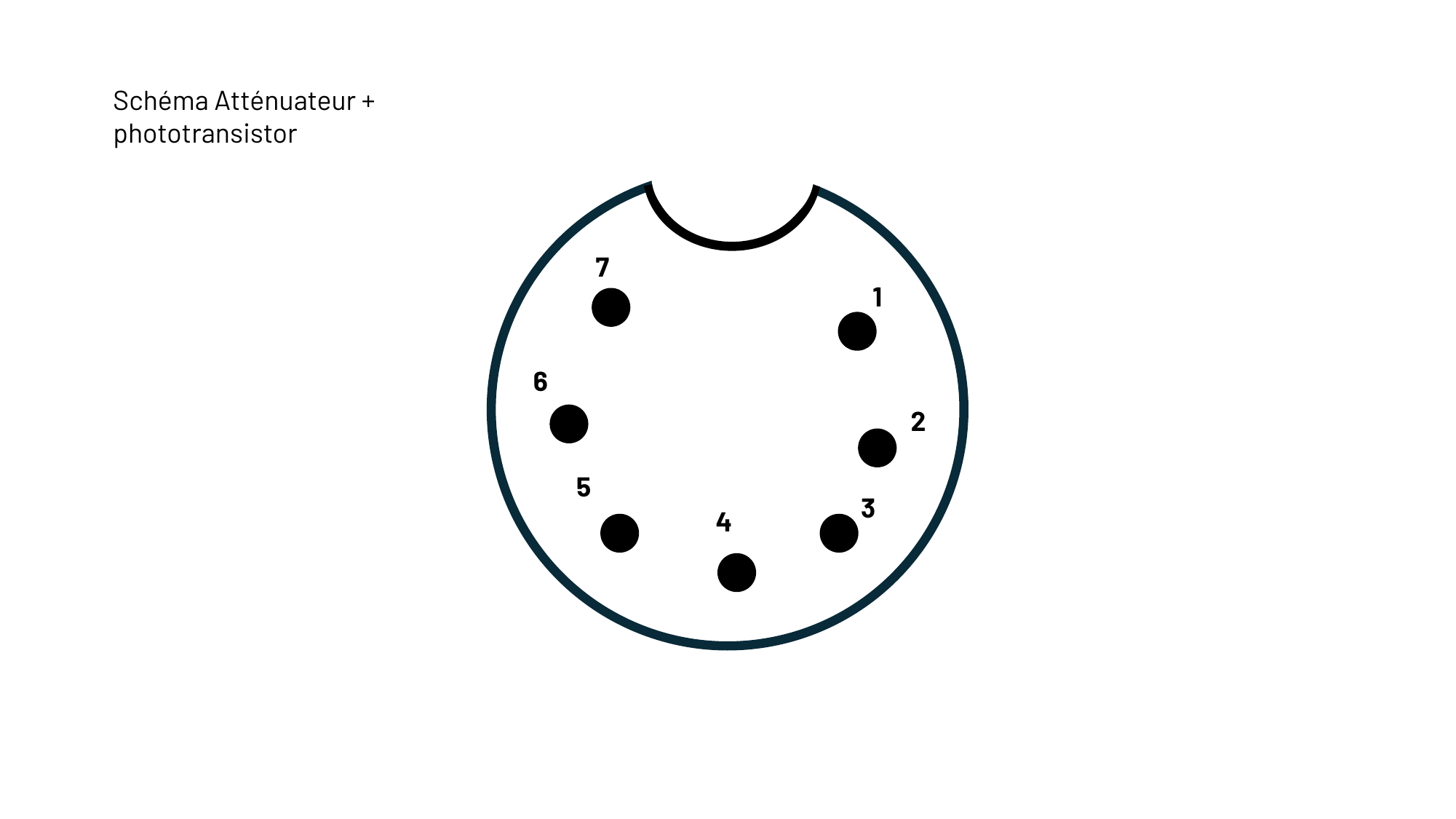

Schéma Atténuateur + phototransistor

7
1

6
2

5
3
4